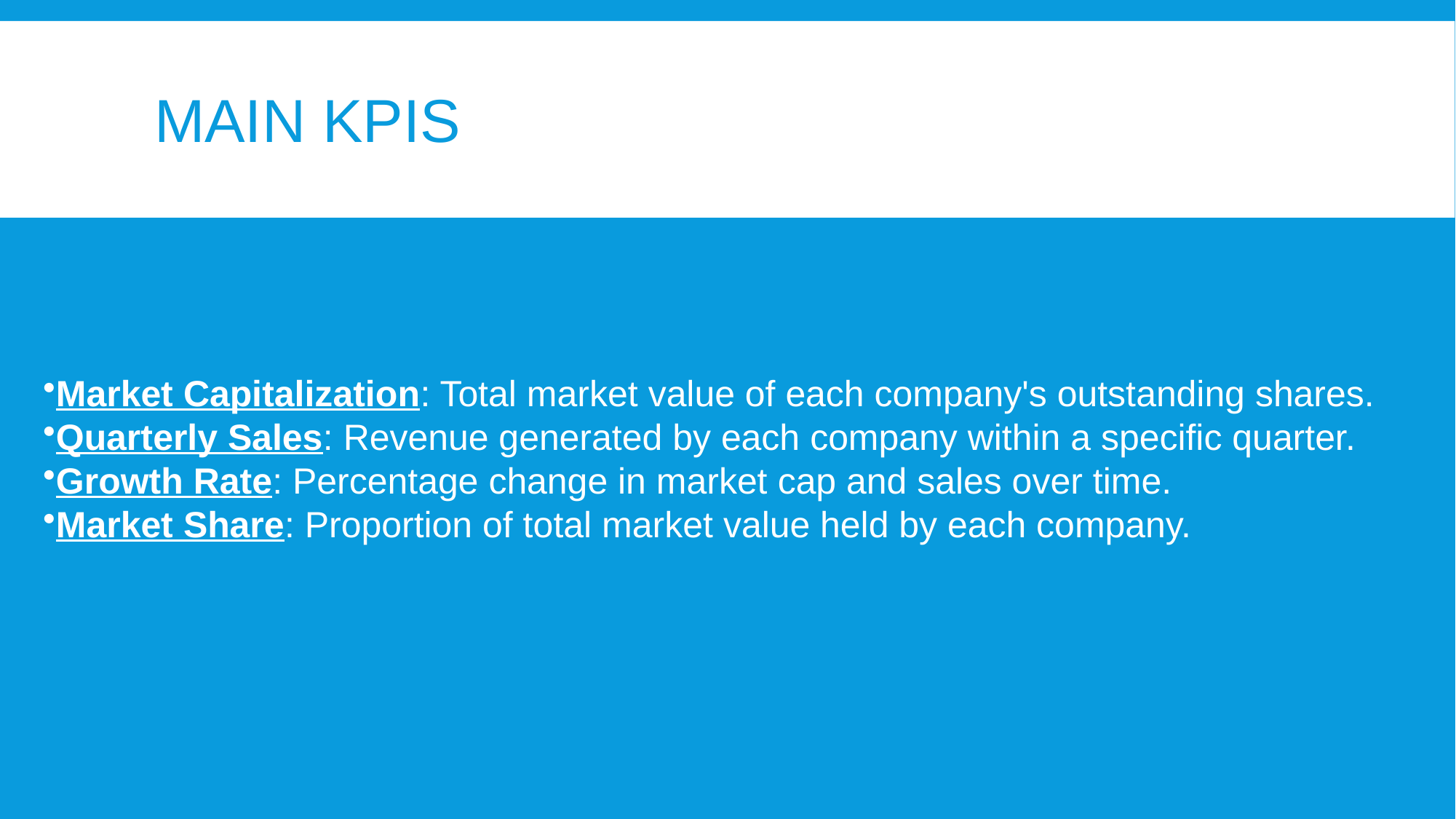

# Main KPIs
Market Capitalization: Total market value of each company's outstanding shares.
Quarterly Sales: Revenue generated by each company within a specific quarter.
Growth Rate: Percentage change in market cap and sales over time.
Market Share: Proportion of total market value held by each company.